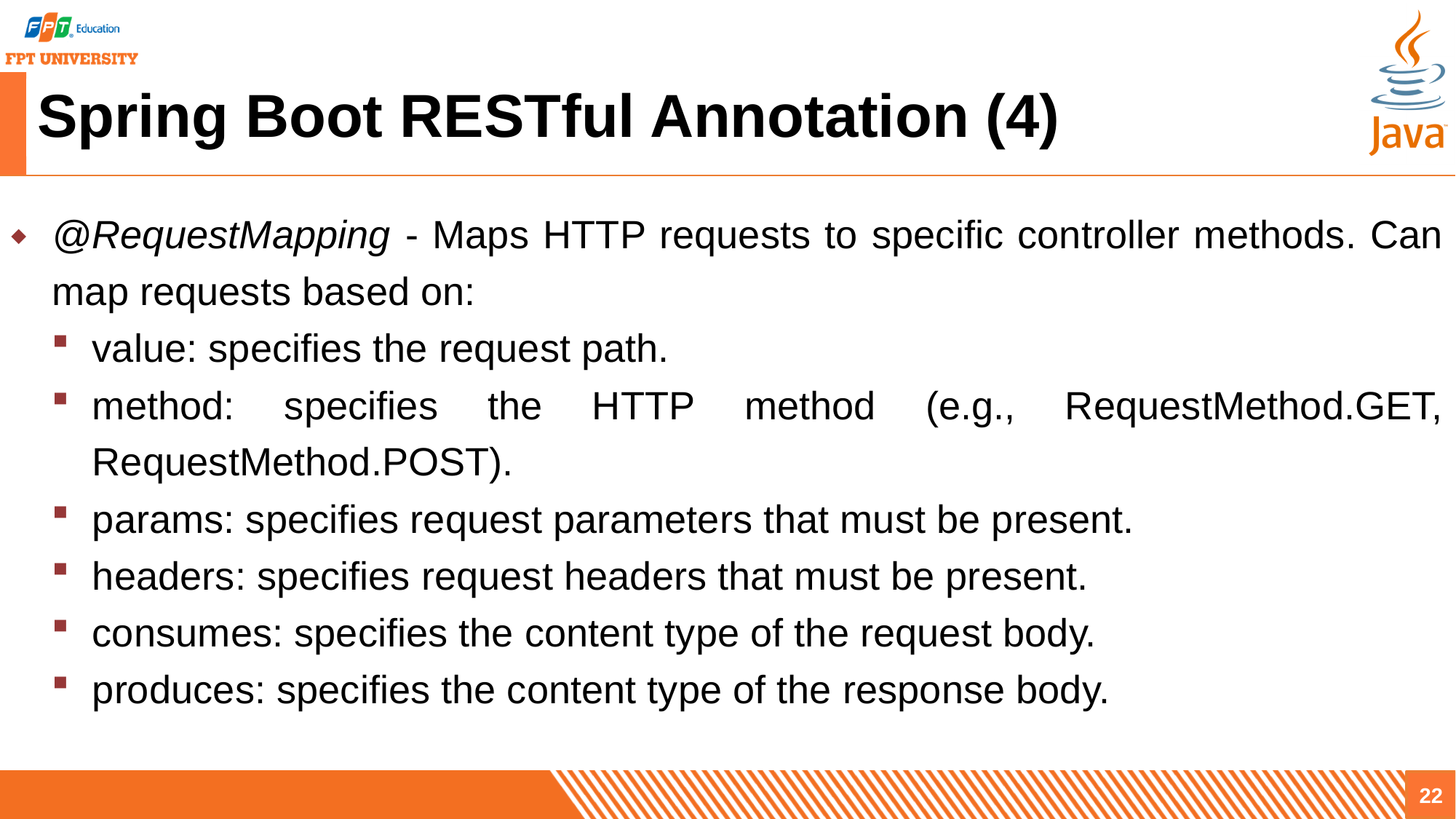

# Spring Boot RESTful Annotation (4)
@RequestMapping - Maps HTTP requests to specific controller methods. Can map requests based on:
value: specifies the request path.
method: specifies the HTTP method (e.g., RequestMethod.GET, RequestMethod.POST).
params: specifies request parameters that must be present.
headers: specifies request headers that must be present.
consumes: specifies the content type of the request body.
produces: specifies the content type of the response body.

22